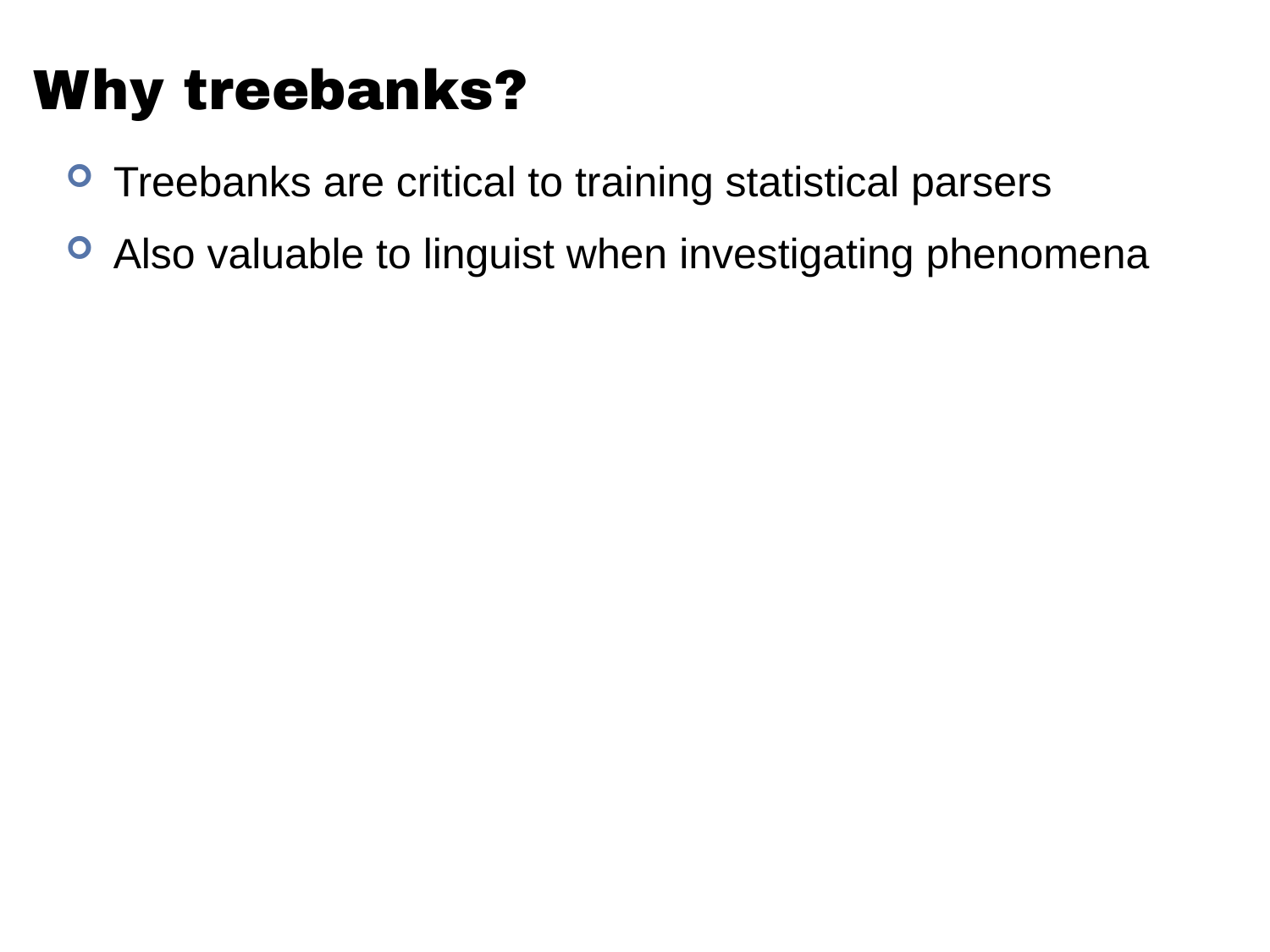

# Why treebanks?
Treebanks are critical to training statistical parsers
Also valuable to linguist when investigating phenomena